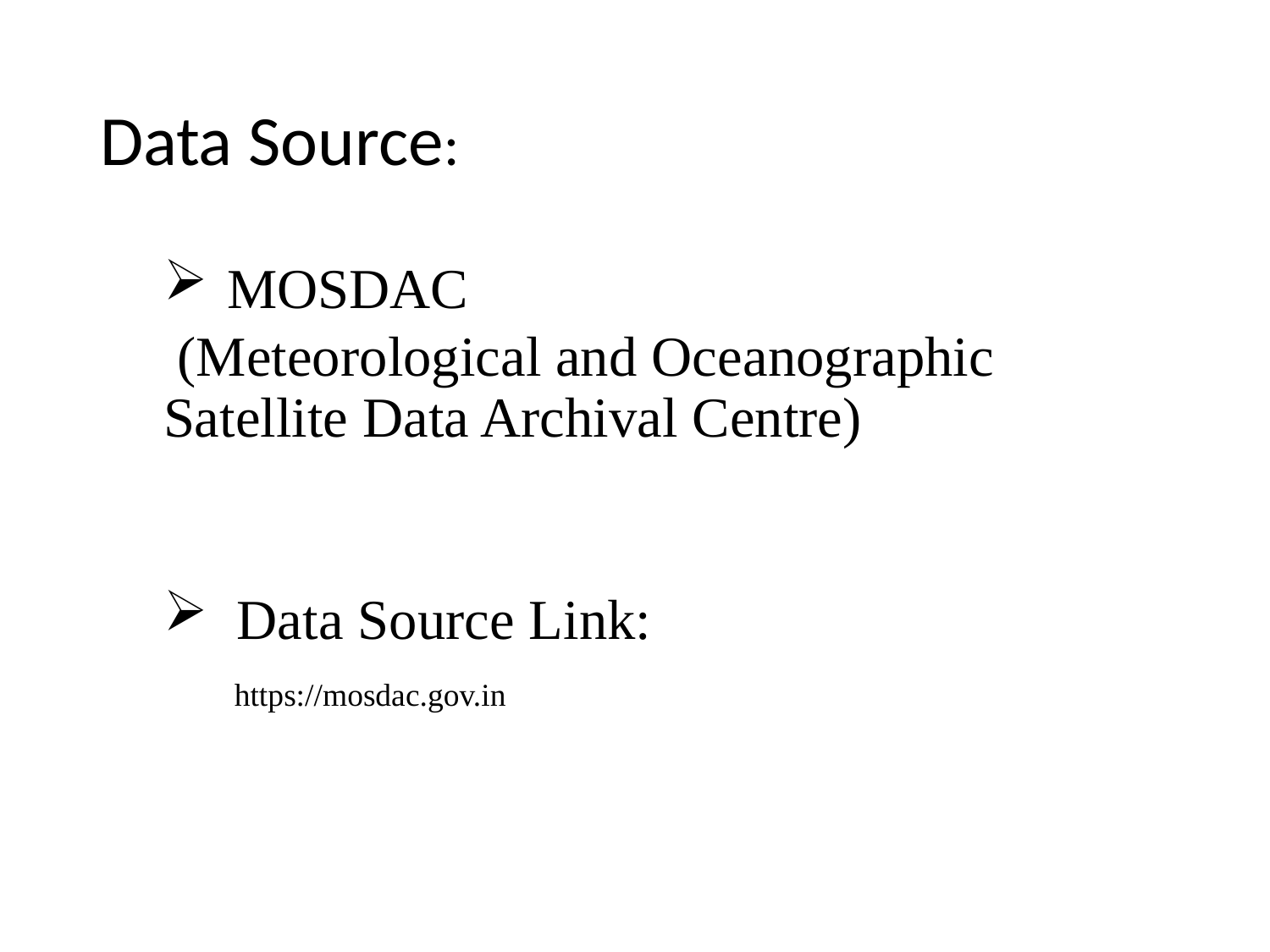

# Data Source:
MOSDAC
 (Meteorological and Oceanographic Satellite Data Archival Centre)

  Data Source Link:
     https://mosdac.gov.in